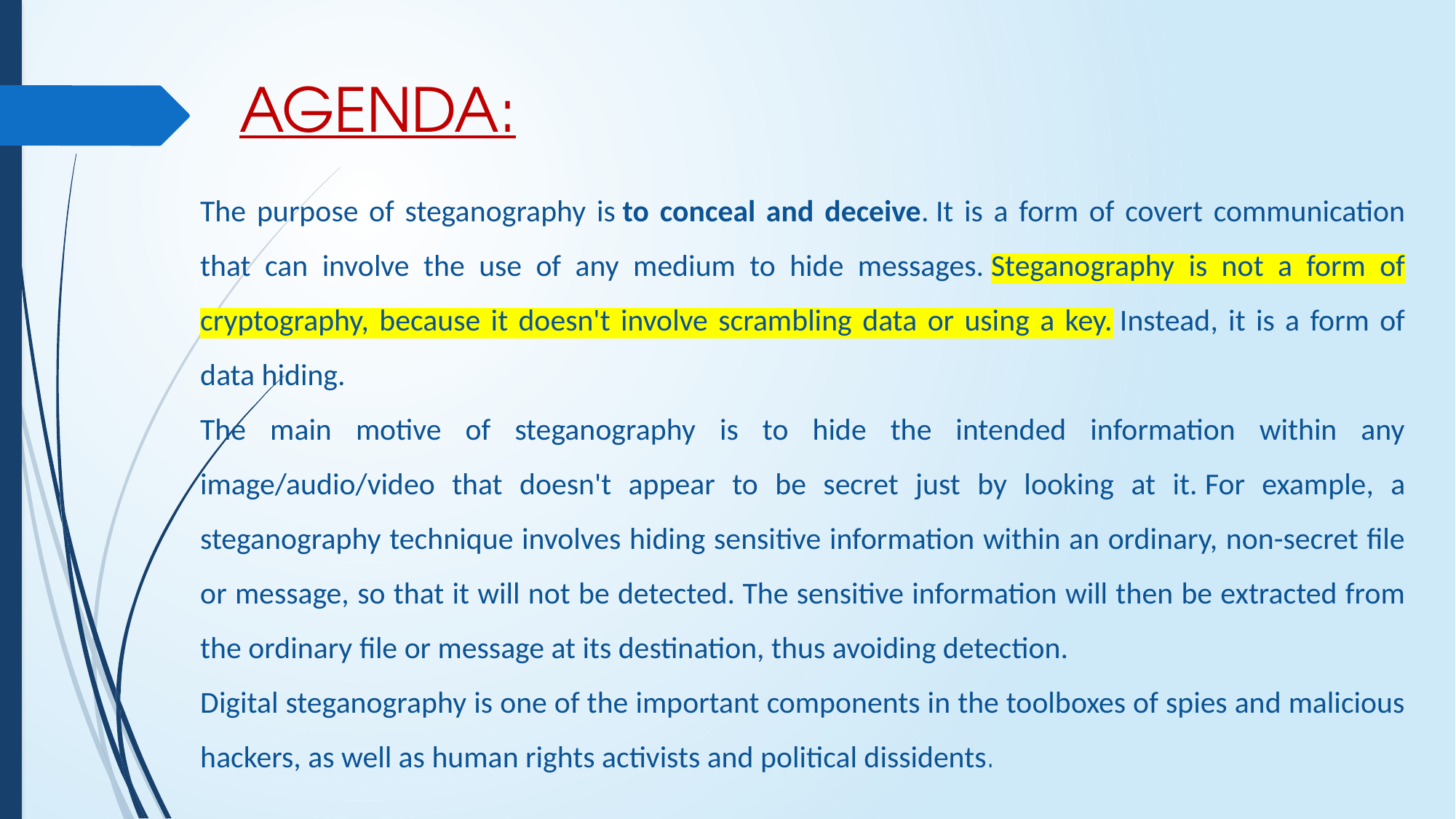

# AGENDA:
The purpose of steganography is to conceal and deceive. It is a form of covert communication that can involve the use of any medium to hide messages. Steganography is not a form of cryptography, because it doesn't involve scrambling data or using a key. Instead, it is a form of data hiding.
The main motive of steganography is to hide the intended information within any image/audio/video that doesn't appear to be secret just by looking at it. For example, a steganography technique involves hiding sensitive information within an ordinary, non-secret file or message, so that it will not be detected. The sensitive information will then be extracted from the ordinary file or message at its destination, thus avoiding detection.
Digital steganography is one of the important components in the toolboxes of spies and malicious hackers, as well as human rights activists and political dissidents.